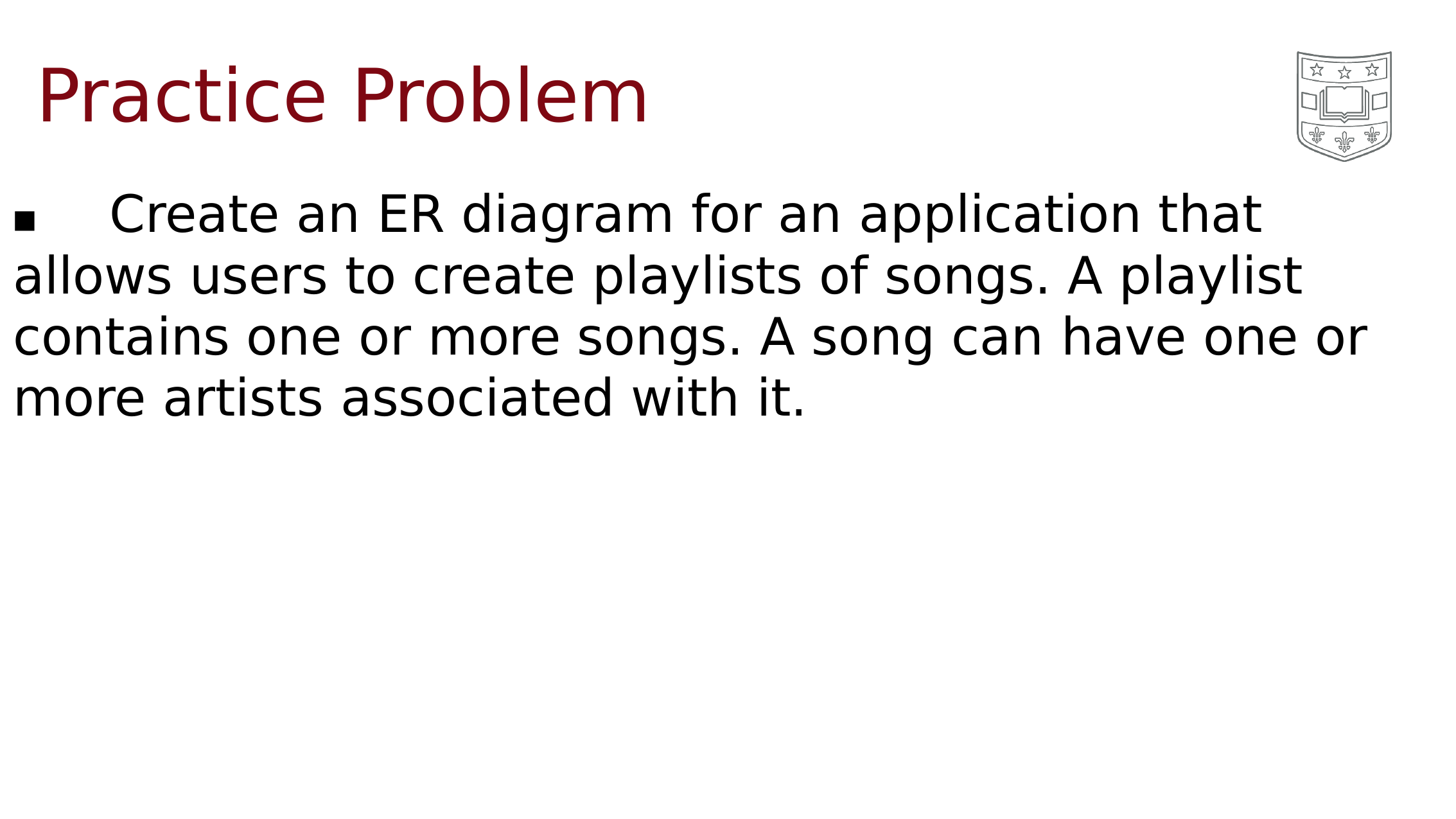

# Practice Problem
◼	Create an ER diagram for an application that allows users to create playlists of songs. A playlist contains one or more songs. A song can have one or more artists associated with it.